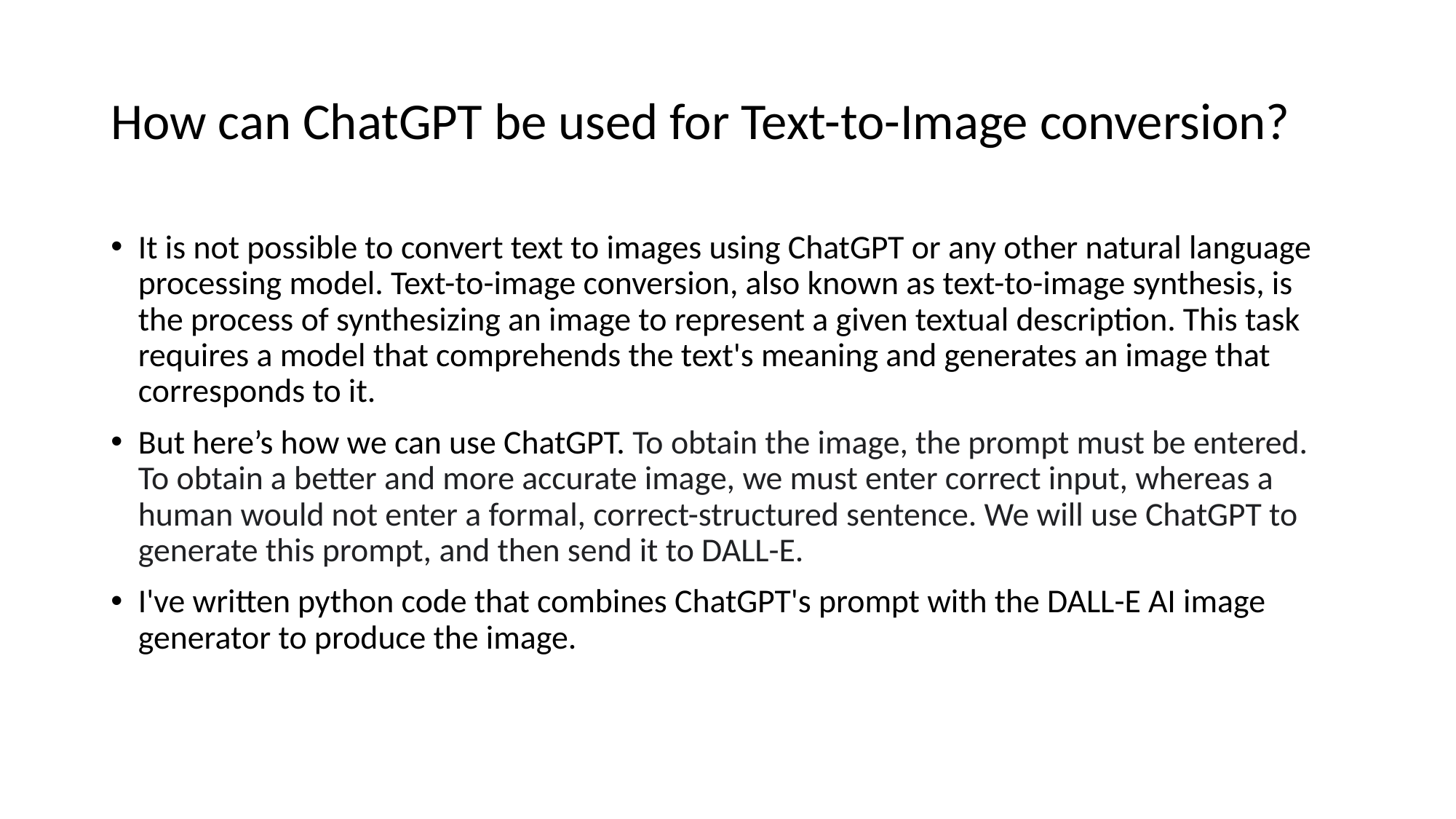

# How can ChatGPT be used for Text-to-Image conversion?
It is not possible to convert text to images using ChatGPT or any other natural language processing model. Text-to-image conversion, also known as text-to-image synthesis, is the process of synthesizing an image to represent a given textual description. This task requires a model that comprehends the text's meaning and generates an image that corresponds to it.
But here’s how we can use ChatGPT. To obtain the image, the prompt must be entered. To obtain a better and more accurate image, we must enter correct input, whereas a human would not enter a formal, correct-structured sentence. We will use ChatGPT to generate this prompt, and then send it to DALL-E.
I've written python code that combines ChatGPT's prompt with the DALL-E AI image generator to produce the image.